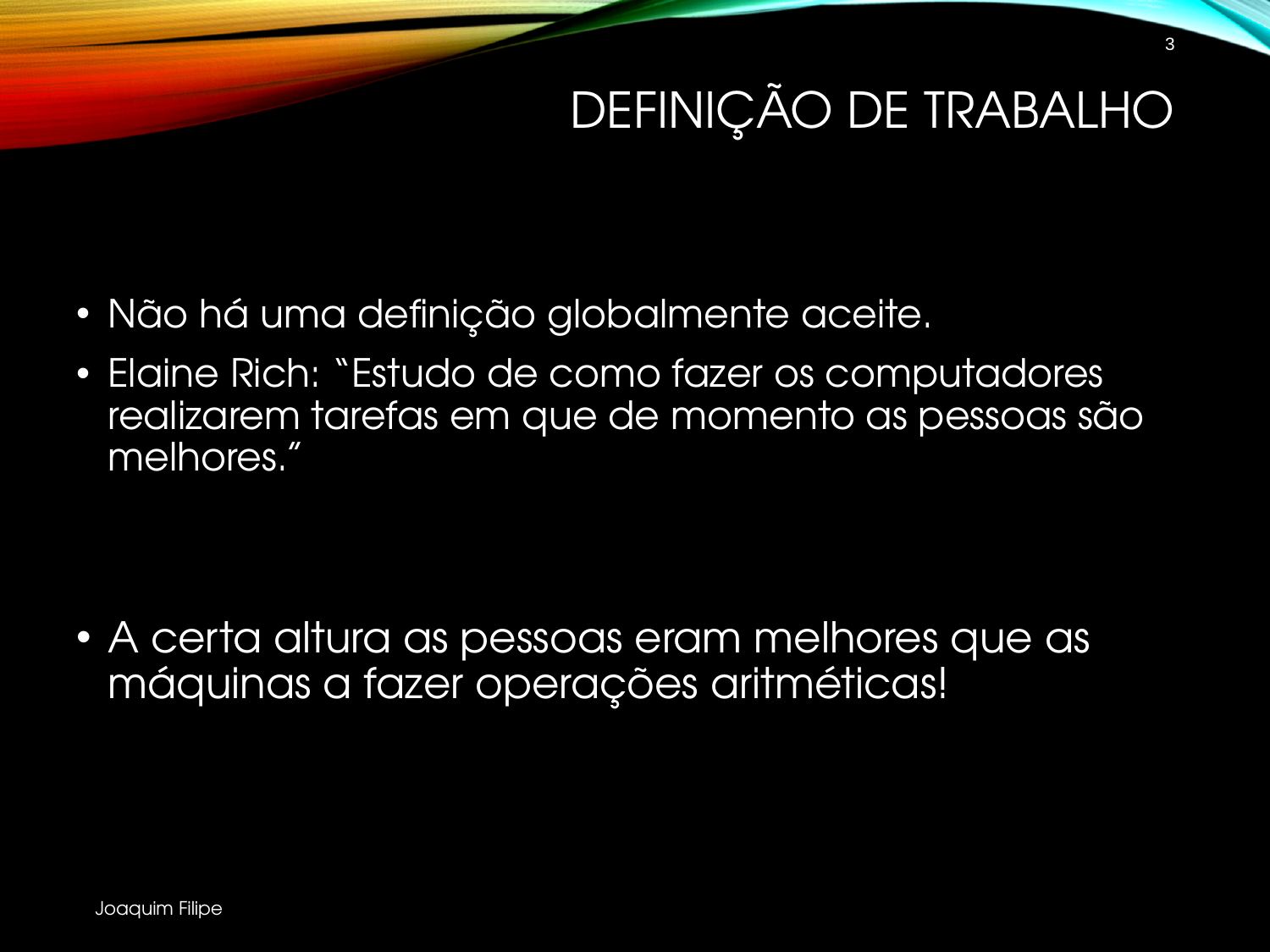

3
# Definição de trabalho
Não há uma definição globalmente aceite.
Elaine Rich: “Estudo de como fazer os computadores realizarem tarefas em que de momento as pessoas são melhores.”

A certa altura as pessoas eram melhores que as máquinas a fazer operações aritméticas!

Joaquim Filipe